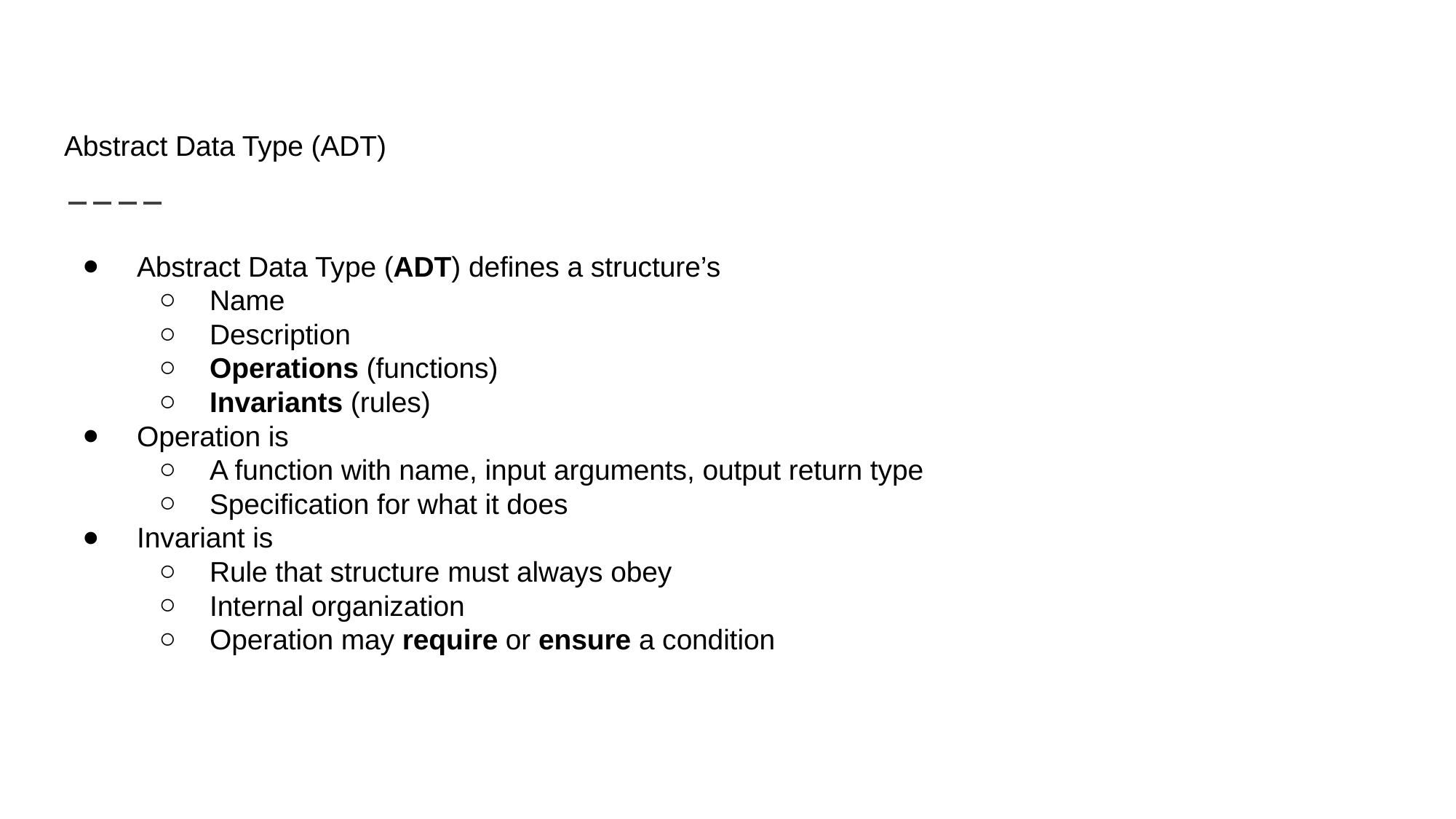

# Abstract Data Type (ADT)
Abstract Data Type (ADT) defines a structure’s
Name
Description
Operations (functions)
Invariants (rules)
Operation is
A function with name, input arguments, output return type
Specification for what it does
Invariant is
Rule that structure must always obey
Internal organization
Operation may require or ensure a condition